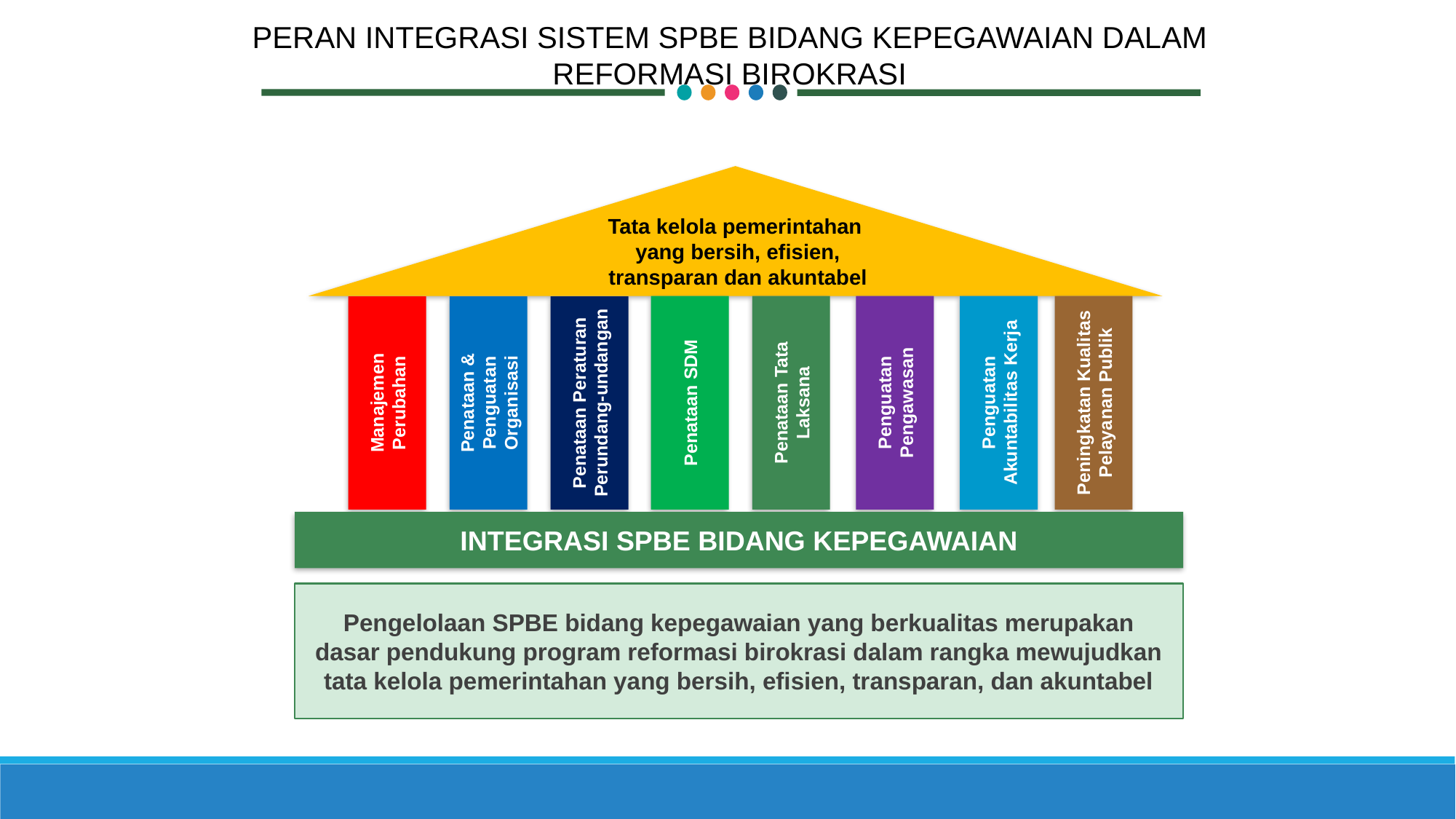

PERAN INTEGRASI SISTEM spbe BIDANG KEPEgawaian DALAM REFORMASI BIROKRASI

Penataan Tata Laksana
Penguatan Akuntabilitas Kerja
Peningkatan Kualitas
Pelayanan Publik
Penataan SDM
Penguatan Pengawasan
Manajemen Perubahan
Penataan Peraturan
Perundang-undangan
Penataan & Penguatan Organisasi
INTEGRASI SPBE BIDANG KEPEGAWAIAN
Tata kelola pemerintahan
yang bersih, efisien, transparan dan akuntabel
Pengelolaan SPBE bidang kepegawaian yang berkualitas merupakan dasar pendukung program reformasi birokrasi dalam rangka mewujudkan tata kelola pemerintahan yang bersih, efisien, transparan, dan akuntabel